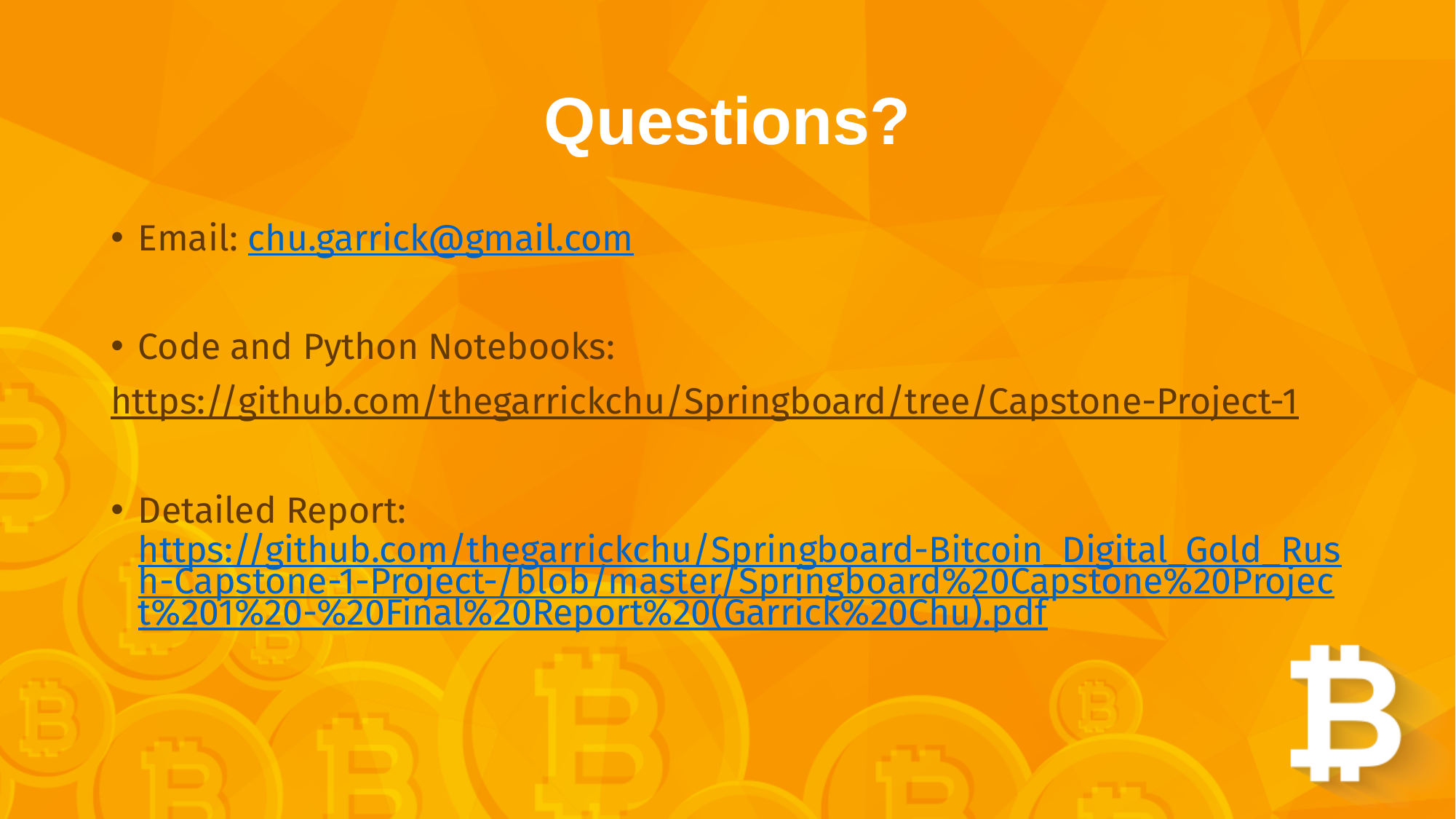

# Questions?
Email: chu.garrick@gmail.com

Code and Python Notebooks:
https://github.com/thegarrickchu/Springboard/tree/Capstone-Project-1

Detailed Report: https://github.com/thegarrickchu/Springboard-Bitcoin_Digital_Gold_Rush-Capstone-1-Project-/blob/master/Springboard%20Capstone%20Project%201%20-%20Final%20Report%20(Garrick%20Chu).pdf